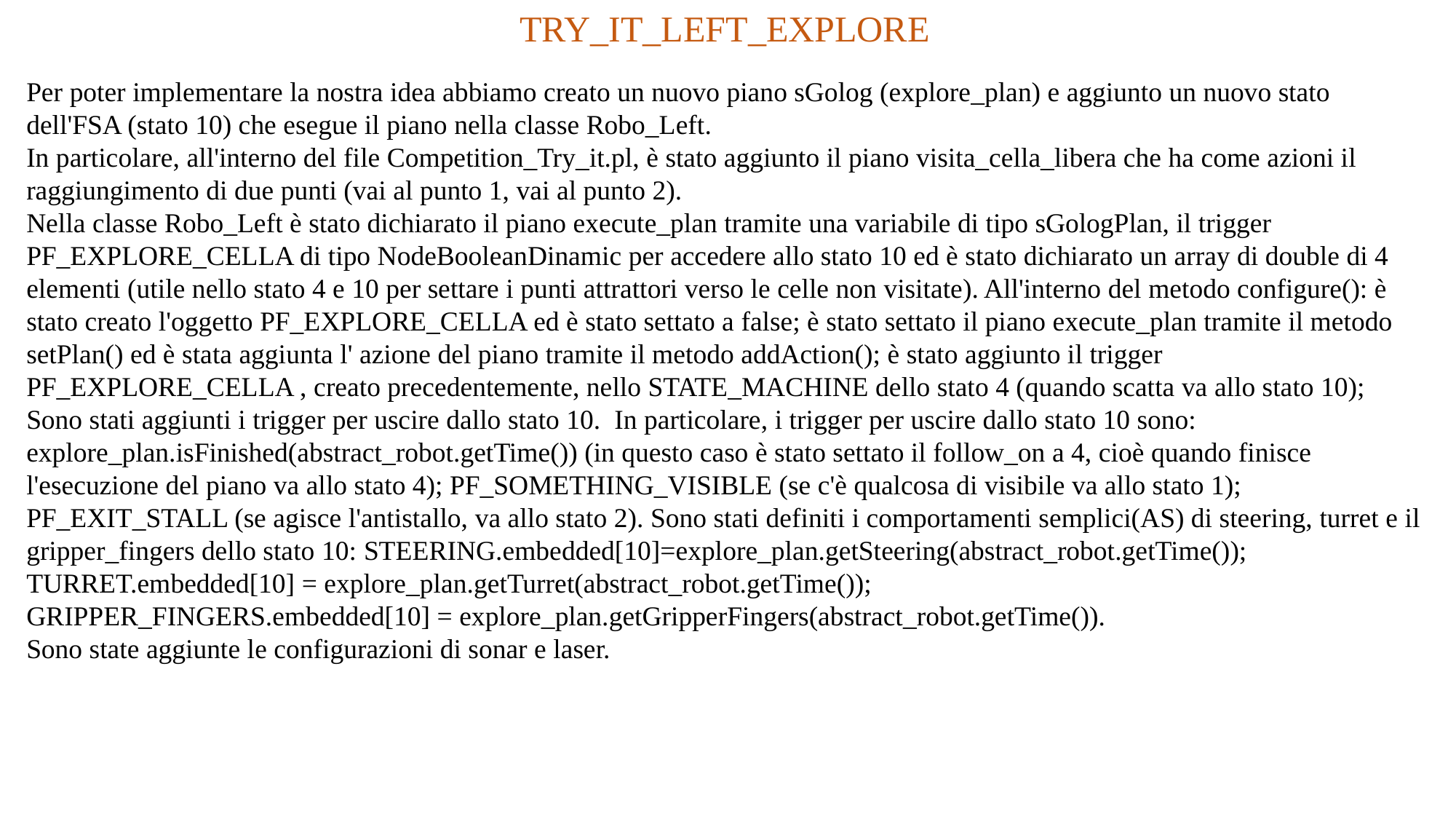

TRY_IT_LEFT_EXPLORE
Per poter implementare la nostra idea abbiamo creato un nuovo piano sGolog (explore_plan) e aggiunto un nuovo stato dell'FSA (stato 10) che esegue il piano nella classe Robo_Left.
In particolare, all'interno del file Competition_Try_it.pl, è stato aggiunto il piano visita_cella_libera che ha come azioni il raggiungimento di due punti (vai al punto 1, vai al punto 2).
Nella classe Robo_Left è stato dichiarato il piano execute_plan tramite una variabile di tipo sGologPlan, il trigger PF_EXPLORE_CELLA di tipo NodeBooleanDinamic per accedere allo stato 10 ed è stato dichiarato un array di double di 4 elementi (utile nello stato 4 e 10 per settare i punti attrattori verso le celle non visitate). All'interno del metodo configure(): è stato creato l'oggetto PF_EXPLORE_CELLA ed è stato settato a false; è stato settato il piano execute_plan tramite il metodo setPlan() ed è stata aggiunta l' azione del piano tramite il metodo addAction(); è stato aggiunto il trigger PF_EXPLORE_CELLA , creato precedentemente, nello STATE_MACHINE dello stato 4 (quando scatta va allo stato 10);
Sono stati aggiunti i trigger per uscire dallo stato 10.  In particolare, i trigger per uscire dallo stato 10 sono: explore_plan.isFinished(abstract_robot.getTime()) (in questo caso è stato settato il follow_on a 4, cioè quando finisce l'esecuzione del piano va allo stato 4); PF_SOMETHING_VISIBLE (se c'è qualcosa di visibile va allo stato 1); PF_EXIT_STALL (se agisce l'antistallo, va allo stato 2). Sono stati definiti i comportamenti semplici(AS) di steering, turret e il gripper_fingers dello stato 10: STEERING.embedded[10]=explore_plan.getSteering(abstract_robot.getTime());
TURRET.embedded[10] = explore_plan.getTurret(abstract_robot.getTime());
GRIPPER_FINGERS.embedded[10] = explore_plan.getGripperFingers(abstract_robot.getTime()).
Sono state aggiunte le configurazioni di sonar e laser.